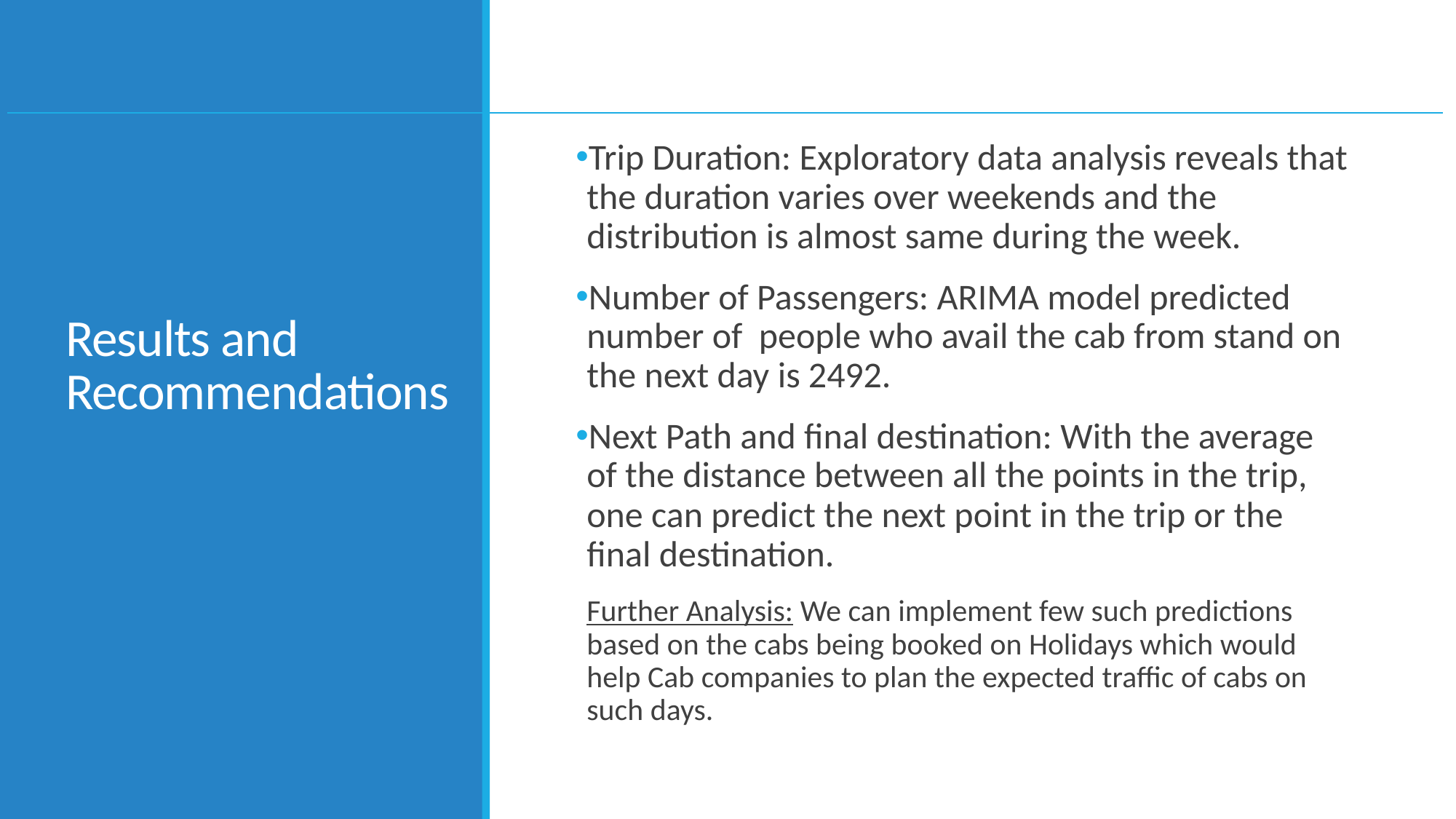

Trip Duration: Exploratory data analysis reveals that the duration varies over weekends and the distribution is almost same during the week.
Number of Passengers: ARIMA model predicted number of  people who avail the cab from stand on the next day is 2492.
Next Path and final destination: With the average of the distance between all the points in the trip, one can predict the next point in the trip or the final destination.
Further Analysis: We can implement few such predictions based on the cabs being booked on Holidays which would help Cab companies to plan the expected traffic of cabs on such days.
# Results and Recommendations